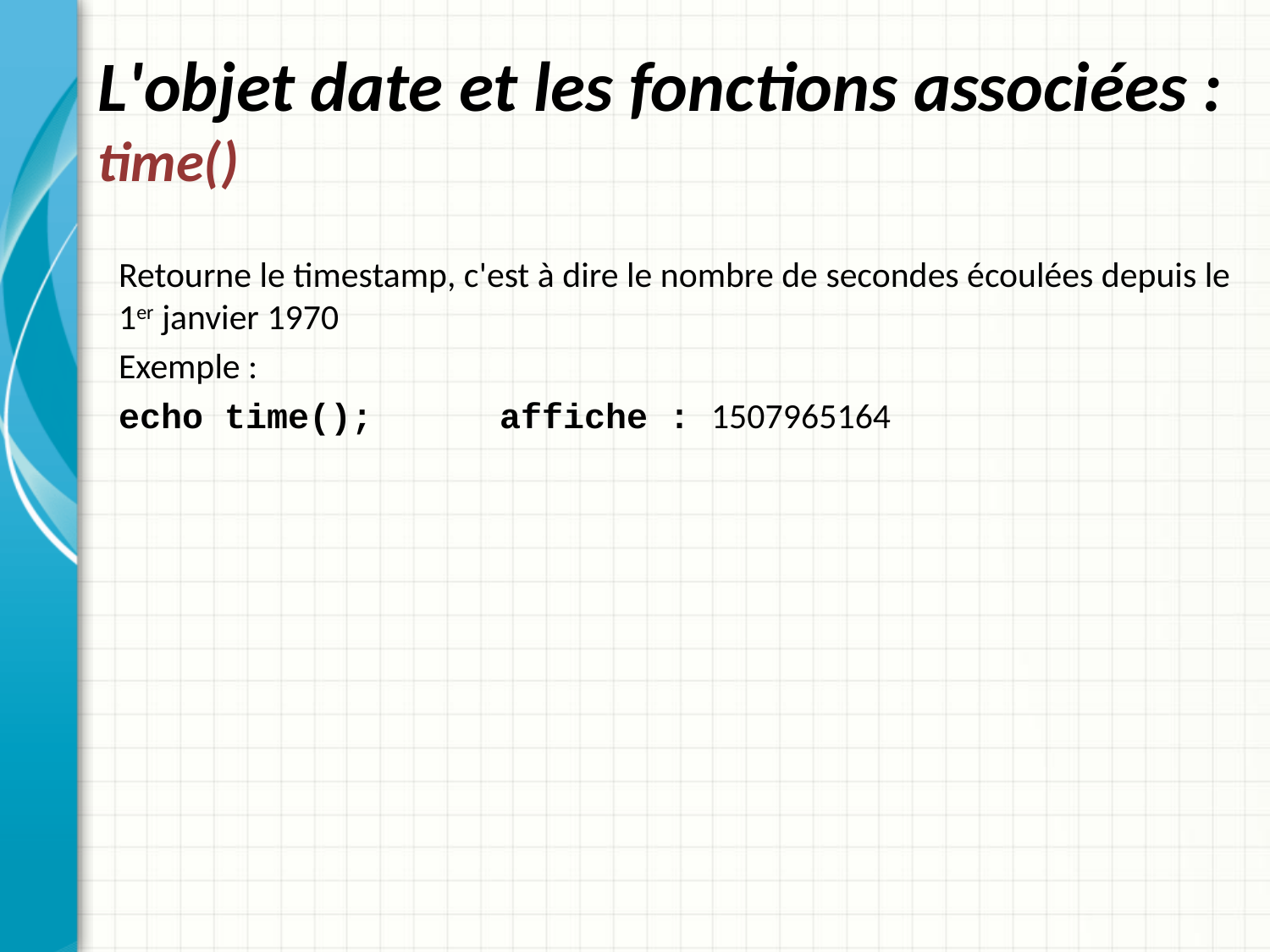

# L'objet date et les fonctions associées : time()

Retourne le timestamp, c'est à dire le nombre de secondes écoulées depuis le 1er janvier 1970
Exemple :
echo time();	affiche : 1507965164